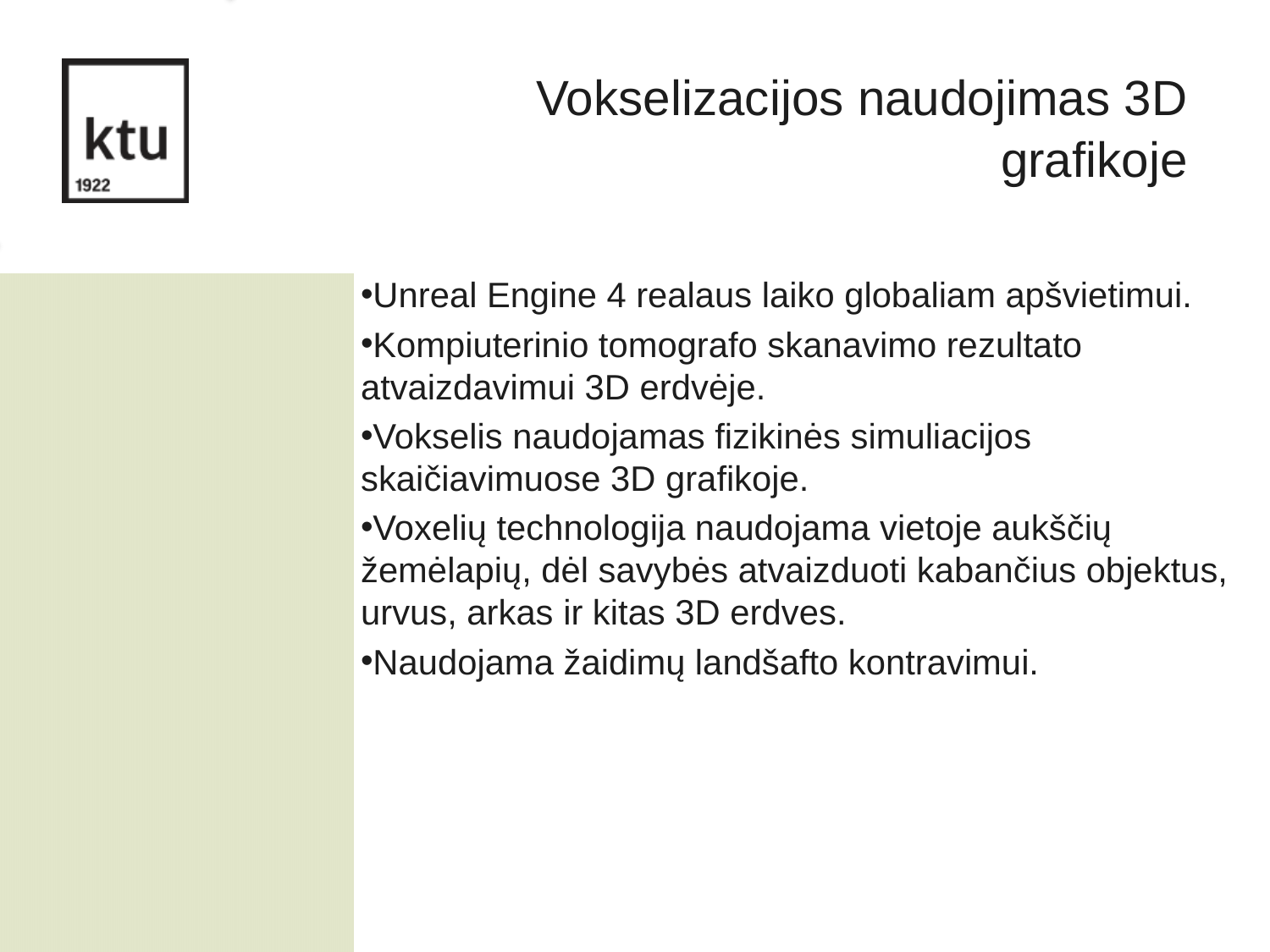

Vokselizacijos naudojimas 3D grafikoje
Unreal Engine 4 realaus laiko globaliam apšvietimui.
Kompiuterinio tomografo skanavimo rezultato atvaizdavimui 3D erdvėje.
Vokselis naudojamas fizikinės simuliacijos skaičiavimuose 3D grafikoje.
Voxelių technologija naudojama vietoje aukščių žemėlapių, dėl savybės atvaizduoti kabančius objektus, urvus, arkas ir kitas 3D erdves.
Naudojama žaidimų landšafto kontravimui.